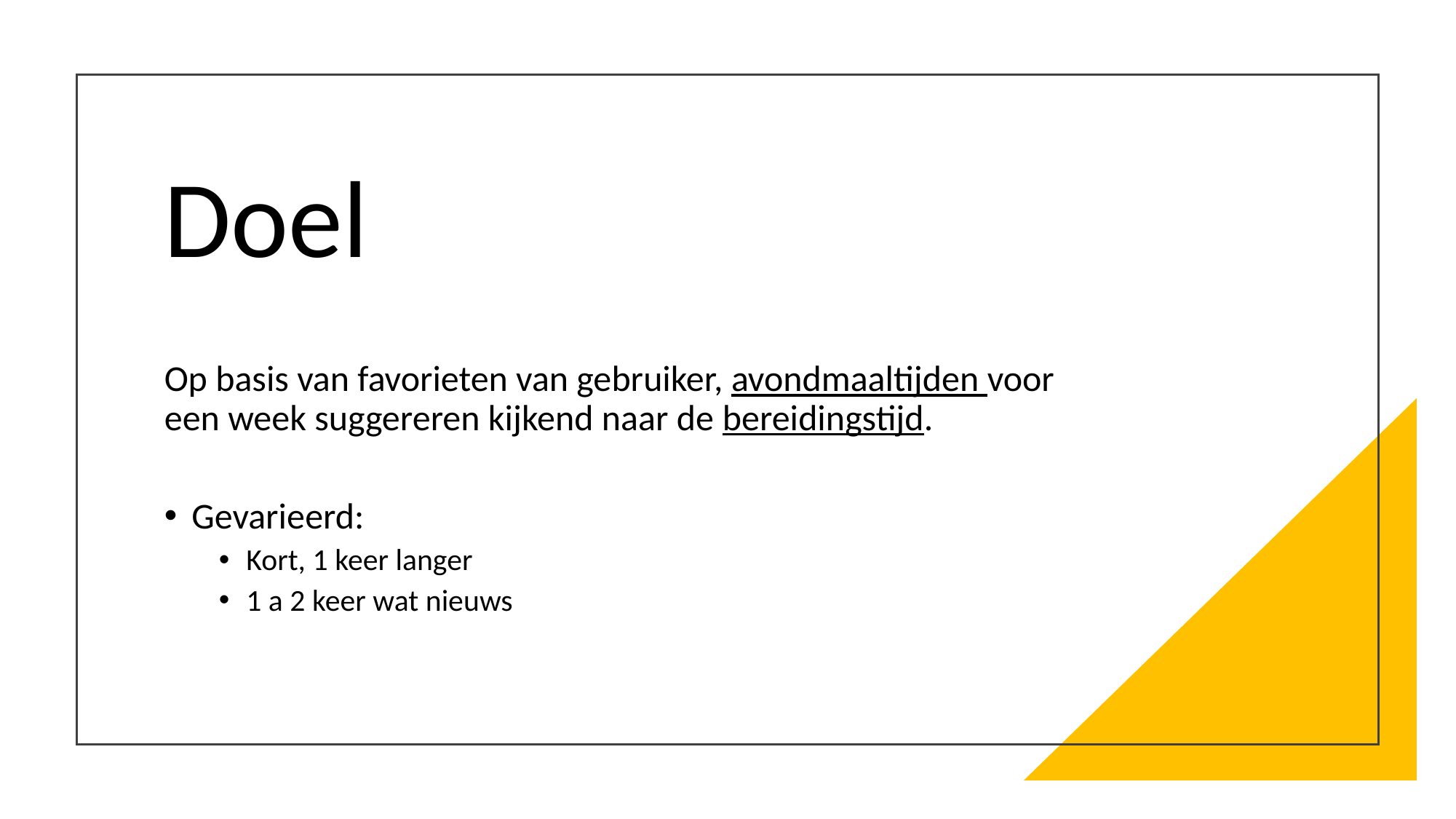

# Doel
Op basis van favorieten van gebruiker, avondmaaltijden voor een week suggereren kijkend naar de bereidingstijd.
Gevarieerd:
Kort, 1 keer langer
1 a 2 keer wat nieuws